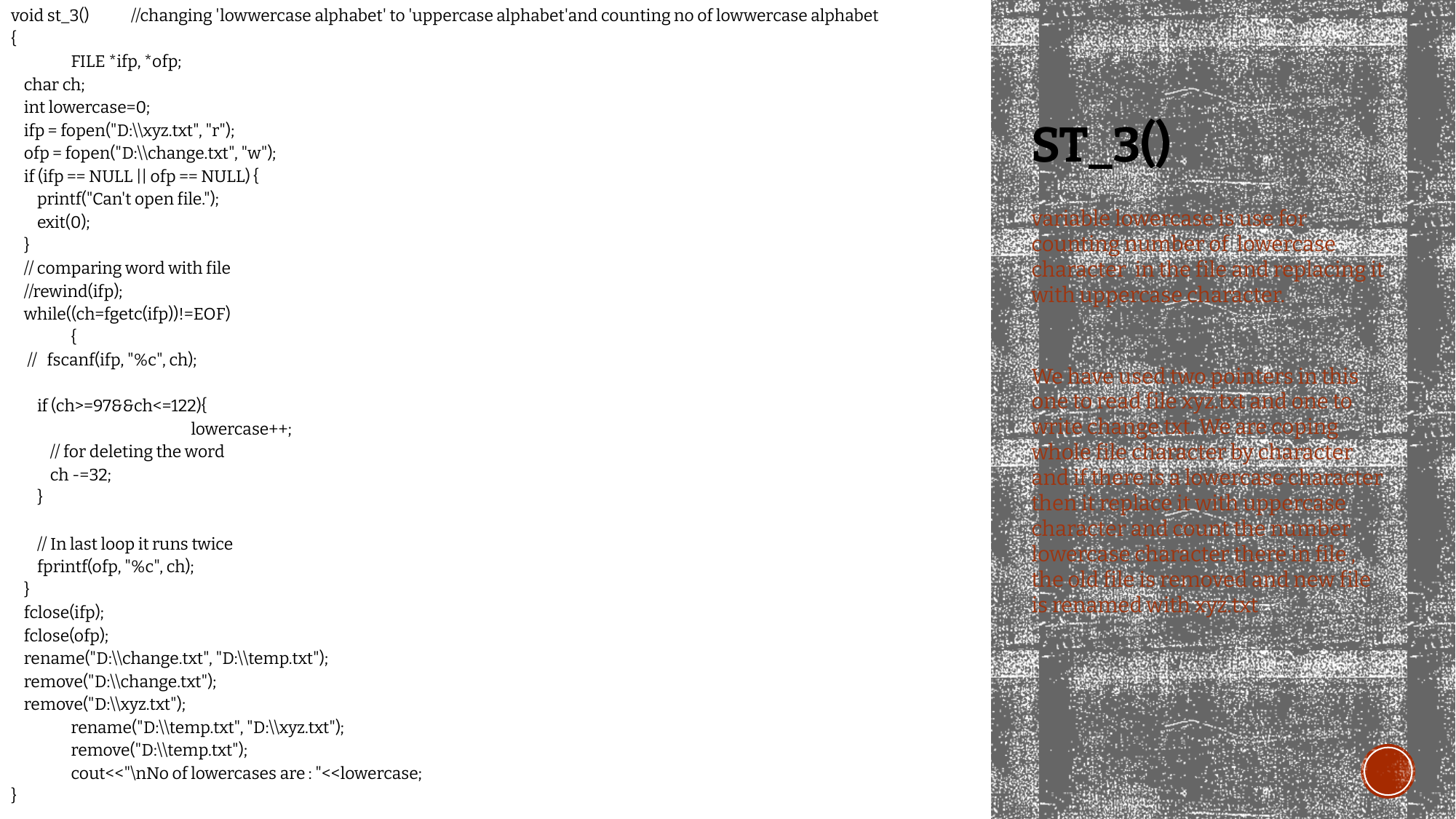

void st_3()	//changing 'lowwercase alphabet' to 'uppercase alphabet'and counting no of lowwercase alphabet
{
	FILE *ifp, *ofp;
    char ch;
    int lowercase=0;
    ifp = fopen("D:\\xyz.txt", "r");
    ofp = fopen("D:\\change.txt", "w");
    if (ifp == NULL || ofp == NULL) {
        printf("Can't open file.");
        exit(0);
    }
    // comparing word with file
    //rewind(ifp);
    while((ch=fgetc(ifp))!=EOF)
	{
     //   fscanf(ifp, "%c", ch);

        if (ch>=97&&ch<=122){
  			lowercase++;
            // for deleting the word
            ch -=32;
        }

        // In last loop it runs twice
        fprintf(ofp, "%c", ch);
    }
    fclose(ifp);
    fclose(ofp);
    rename("D:\\change.txt", "D:\\temp.txt");
    remove("D:\\change.txt");
    remove("D:\\xyz.txt");
	rename("D:\\temp.txt", "D:\\xyz.txt");
	remove("D:\\temp.txt");
	cout<<"\nNo of lowercases are : "<<lowercase;
}
# St_3()
variable lowercase is use for counting number of  lowercase character  in the file and replacing it with uppercase character.

We have used two pointers in this one to read file xyz.txt and one to write change.txt. We are coping whole file character by character and if there is a lowercase character then it replace it with uppercase character and count the number lowercase character there in file , the old file is removed and new file is renamed with xyz.txt